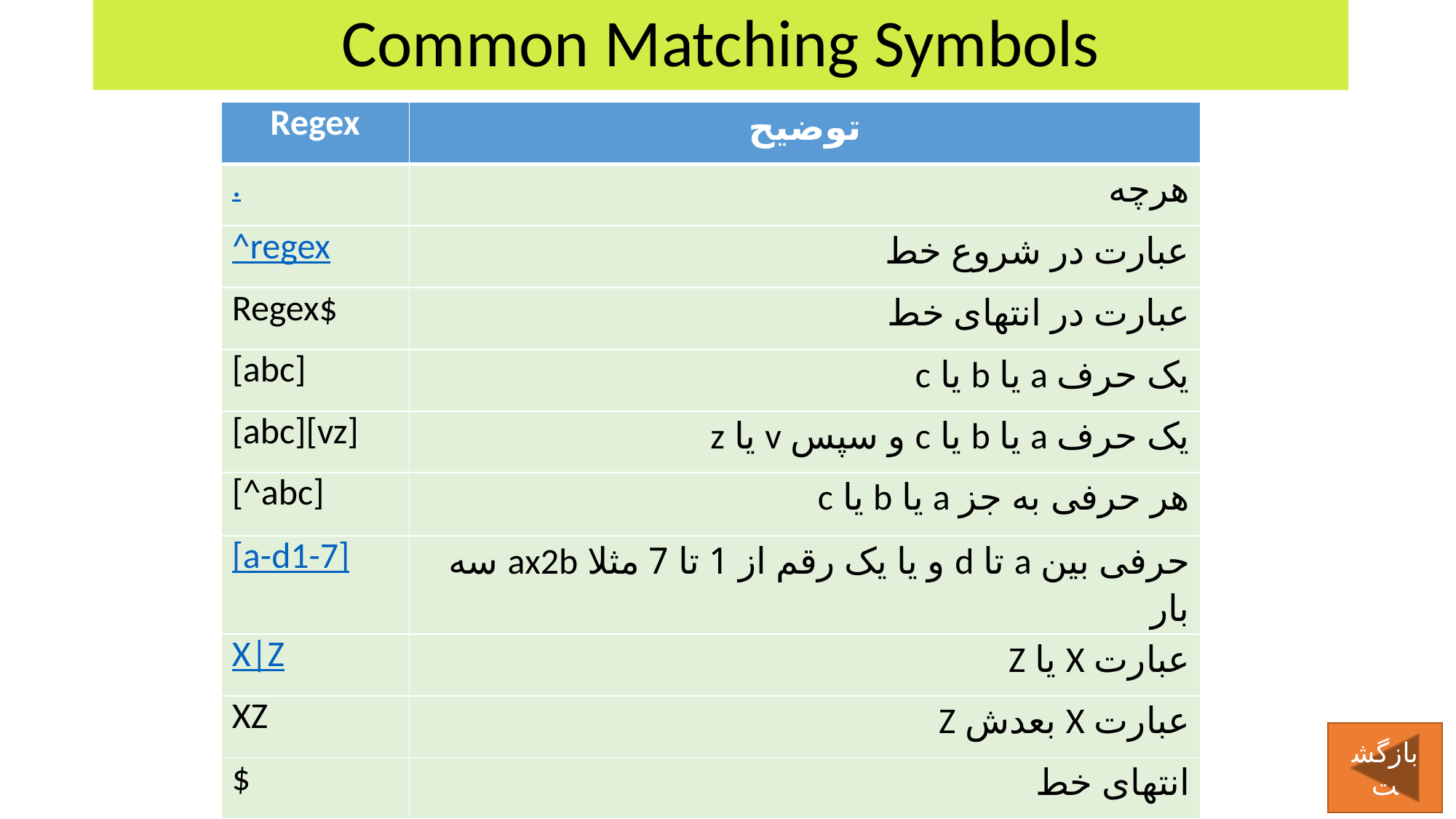

# Common Matching Symbols
| Regex | توضیح |
| --- | --- |
| . | هرچه |
| ^regex | عبارت در شروع خط |
| Regex$ | عبارت در انتهای خط |
| [abc] | یک حرف a یا b یا c |
| [abc][vz] | یک حرف a یا b یا c و سپس v یا z |
| [^abc] | هر حرفی به جز a یا b یا c |
| [a-d1-7] | حرفی بین a تا d و یا یک رقم از 1 تا 7 مثلا ax2b سه بار |
| X|Z | عبارت X یا Z |
| XZ | عبارت X بعدش Z |
| $ | انتهای خط |
بازگشت